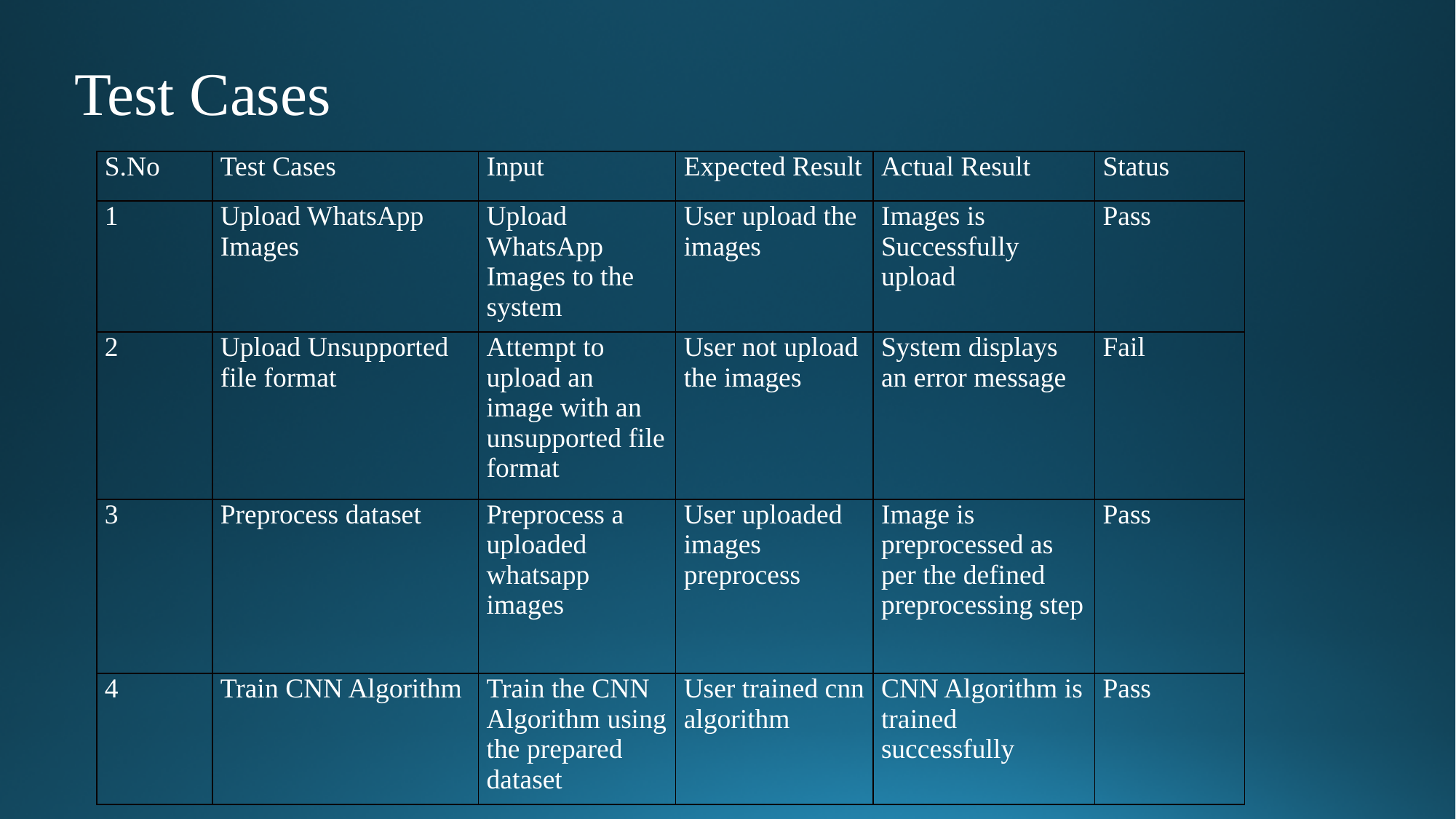

Test Cases
| S.No | Test Cases | Input | Expected Result | Actual Result | Status |
| --- | --- | --- | --- | --- | --- |
| 1 | Upload WhatsApp Images | Upload WhatsApp Images to the system | User upload the images | Images is Successfully upload | Pass |
| 2 | Upload Unsupported file format | Attempt to upload an image with an unsupported file format | User not upload the images | System displays an error message | Fail |
| 3 | Preprocess dataset | Preprocess a uploaded whatsapp images | User uploaded images preprocess | Image is preprocessed as per the defined preprocessing step | Pass |
| 4 | Train CNN Algorithm | Train the CNN Algorithm using the prepared dataset | User trained cnn algorithm | CNN Algorithm is trained successfully | Pass |